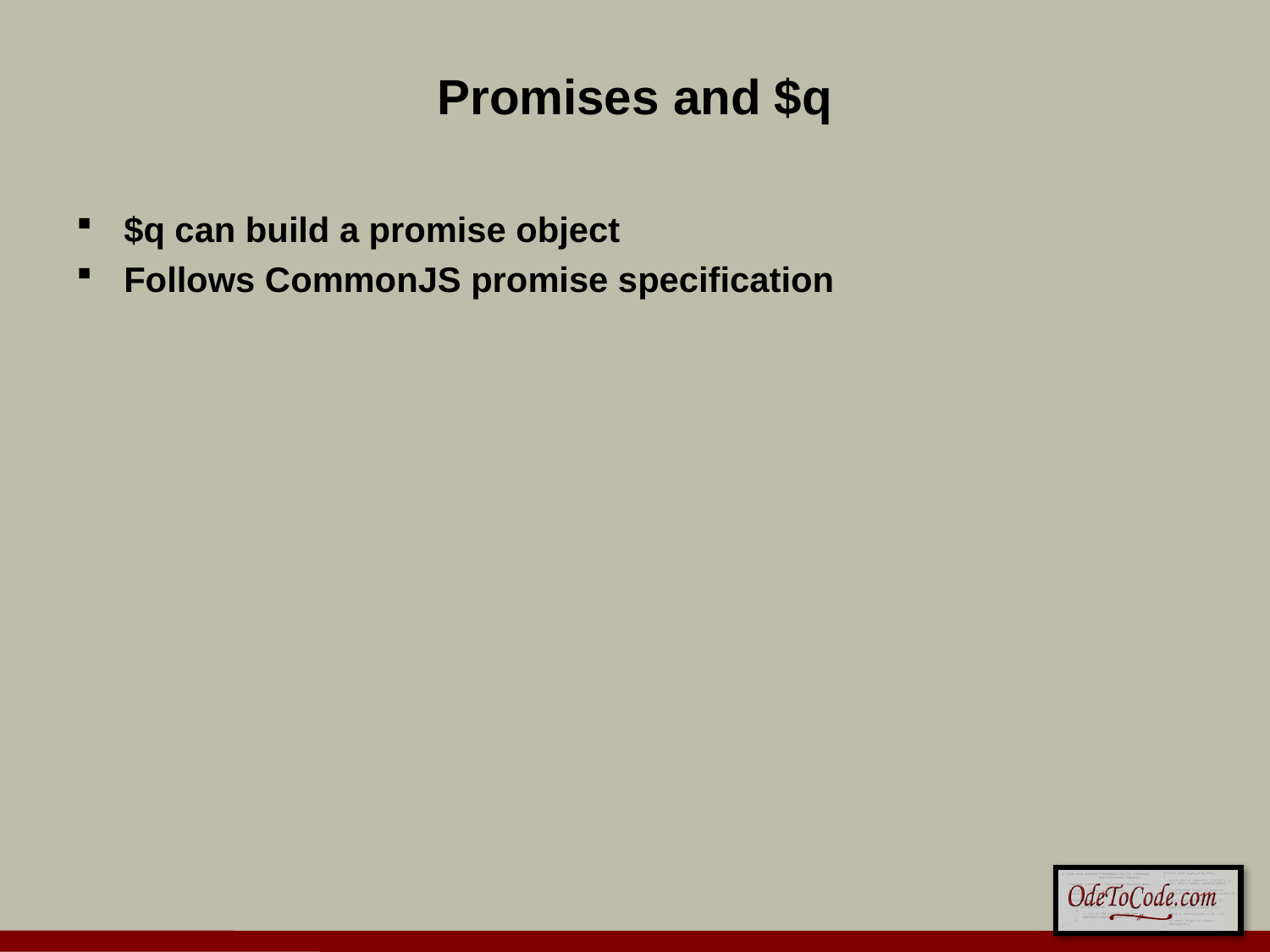

# Promises and $q
$q can build a promise object
Follows CommonJS promise specification